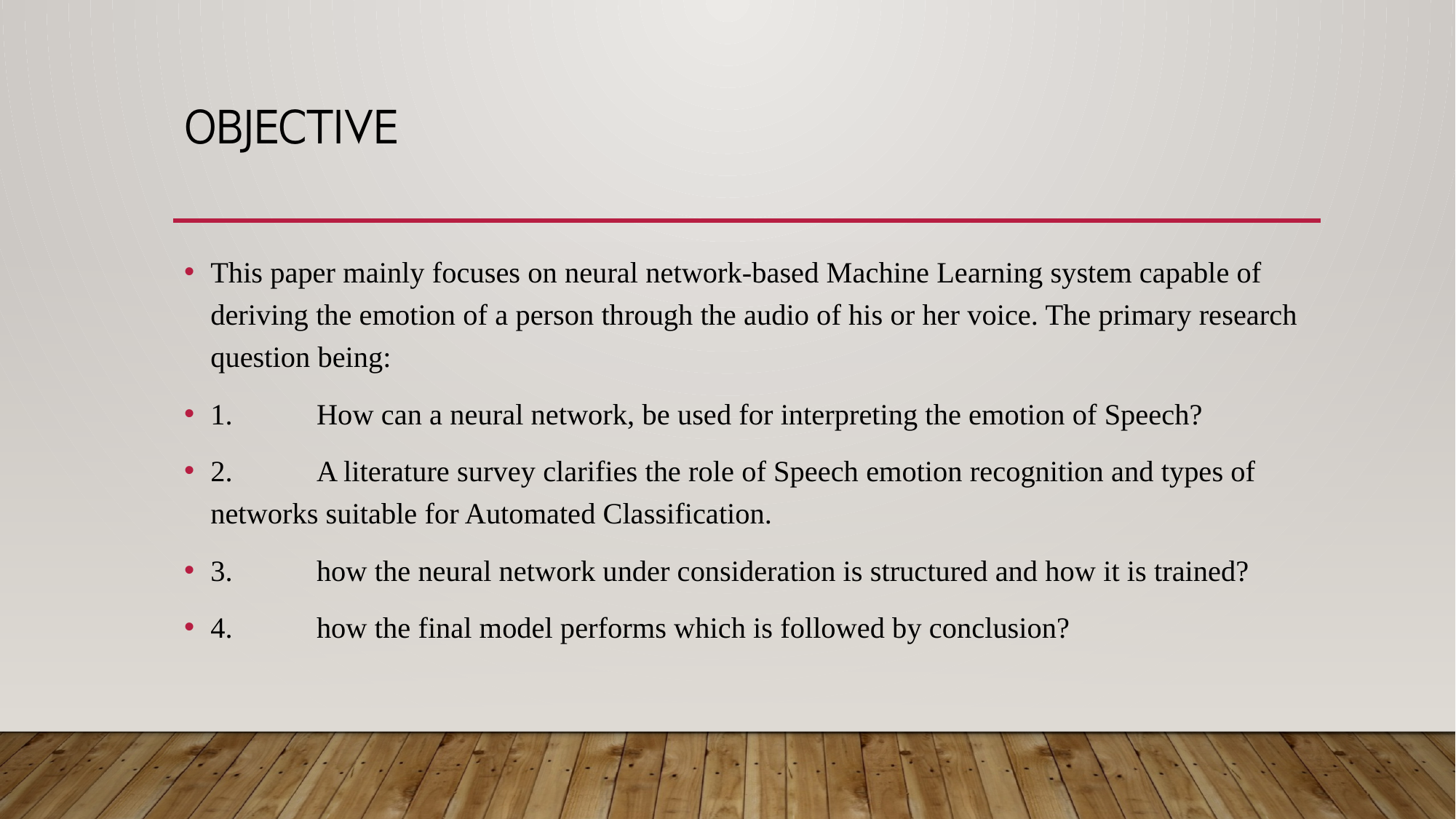

# Objective
This paper mainly focuses on neural network-based Machine Learning system capable of deriving the emotion of a person through the audio of his or her voice. The primary research question being:
1.	How can a neural network, be used for interpreting the emotion of Speech?
2.	A literature survey clarifies the role of Speech emotion recognition and types of networks suitable for Automated Classification.
3.	how the neural network under consideration is structured and how it is trained?
4.	how the final model performs which is followed by conclusion?